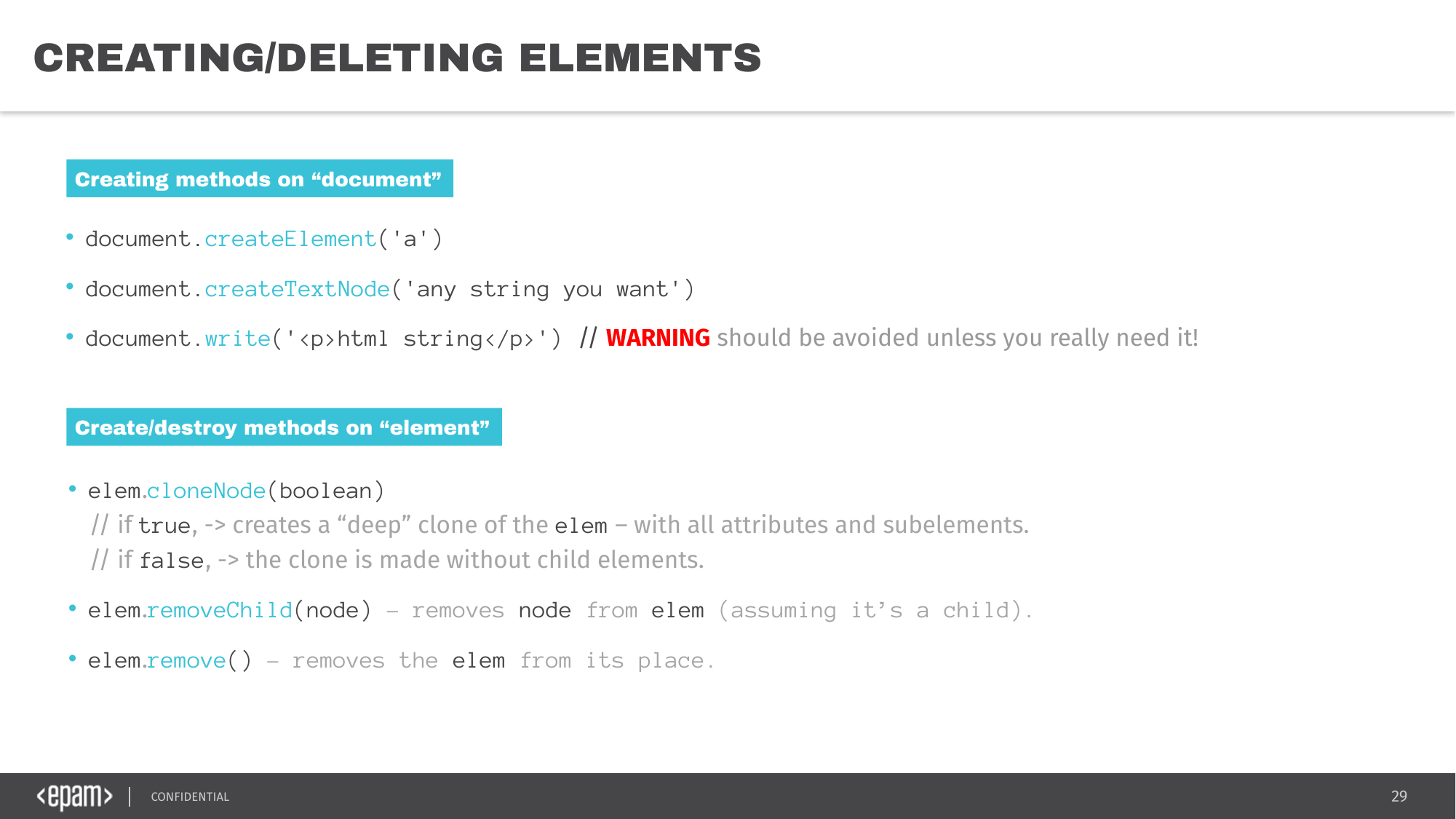

CREATING/DELETING ELEMENTS
Creating methods on “document”
document.createElement('a')
document.createTextNode('any string you want')
document.write('<p>html string</p>') // WARNING should be avoided unless you really need it!
Create/destroy methods on “element”
elem.cloneNode(boolean)
// if true, -> creates a “deep” clone of the elem – with all attributes and subelements.
// if false, -> the clone is made without child elements.
elem.removeChild(node) – removes node from elem (assuming it’s a child).
elem.remove() – removes the elem from its place.